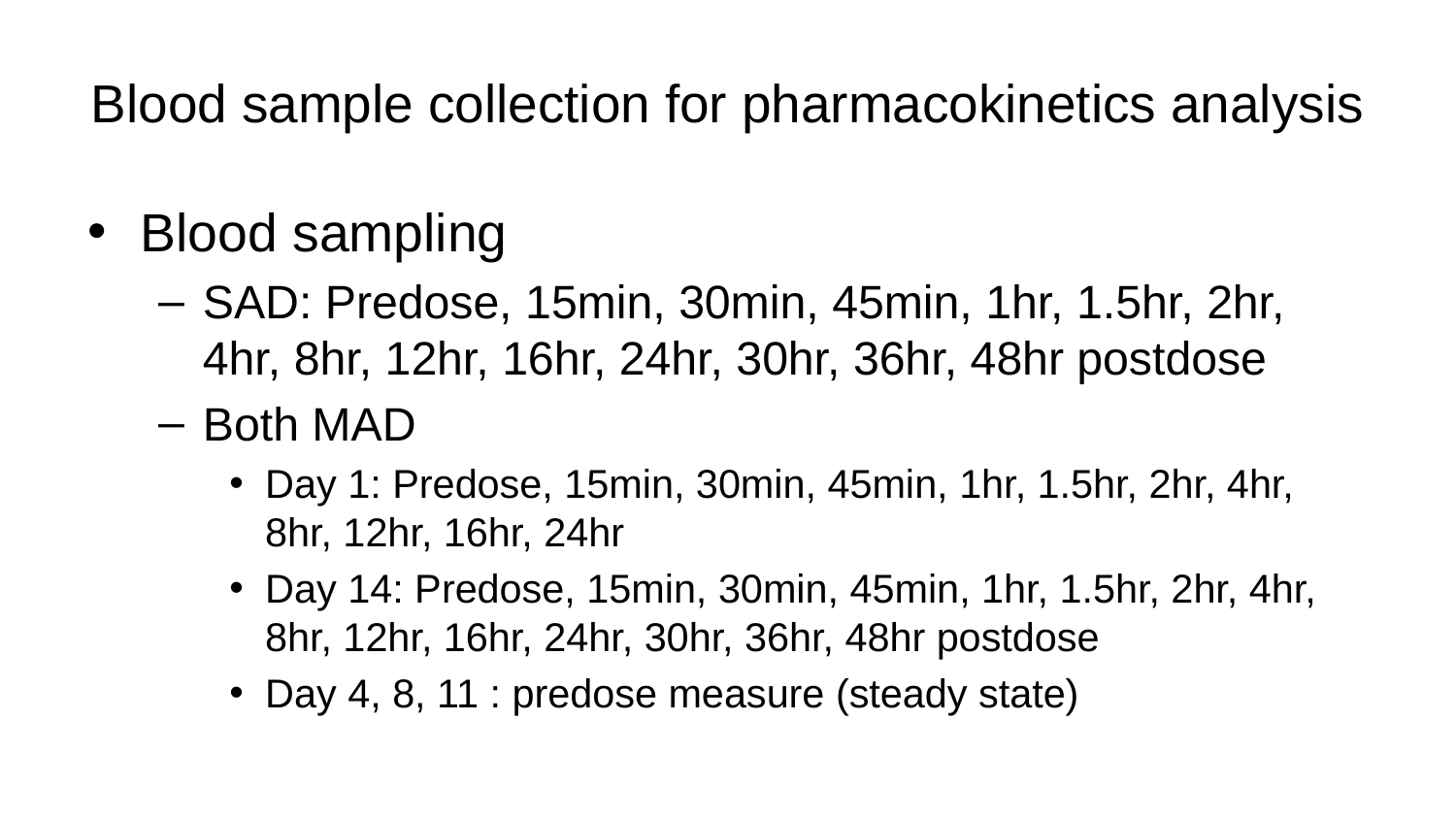

# Blood sample collection for pharmacokinetics analysis
Blood sampling
SAD: Predose, 15min, 30min, 45min, 1hr, 1.5hr, 2hr, 4hr, 8hr, 12hr, 16hr, 24hr, 30hr, 36hr, 48hr postdose
Both MAD
Day 1: Predose, 15min, 30min, 45min, 1hr, 1.5hr, 2hr, 4hr, 8hr, 12hr, 16hr, 24hr
Day 14: Predose, 15min, 30min, 45min, 1hr, 1.5hr, 2hr, 4hr, 8hr, 12hr, 16hr, 24hr, 30hr, 36hr, 48hr postdose
Day 4, 8, 11 : predose measure (steady state)